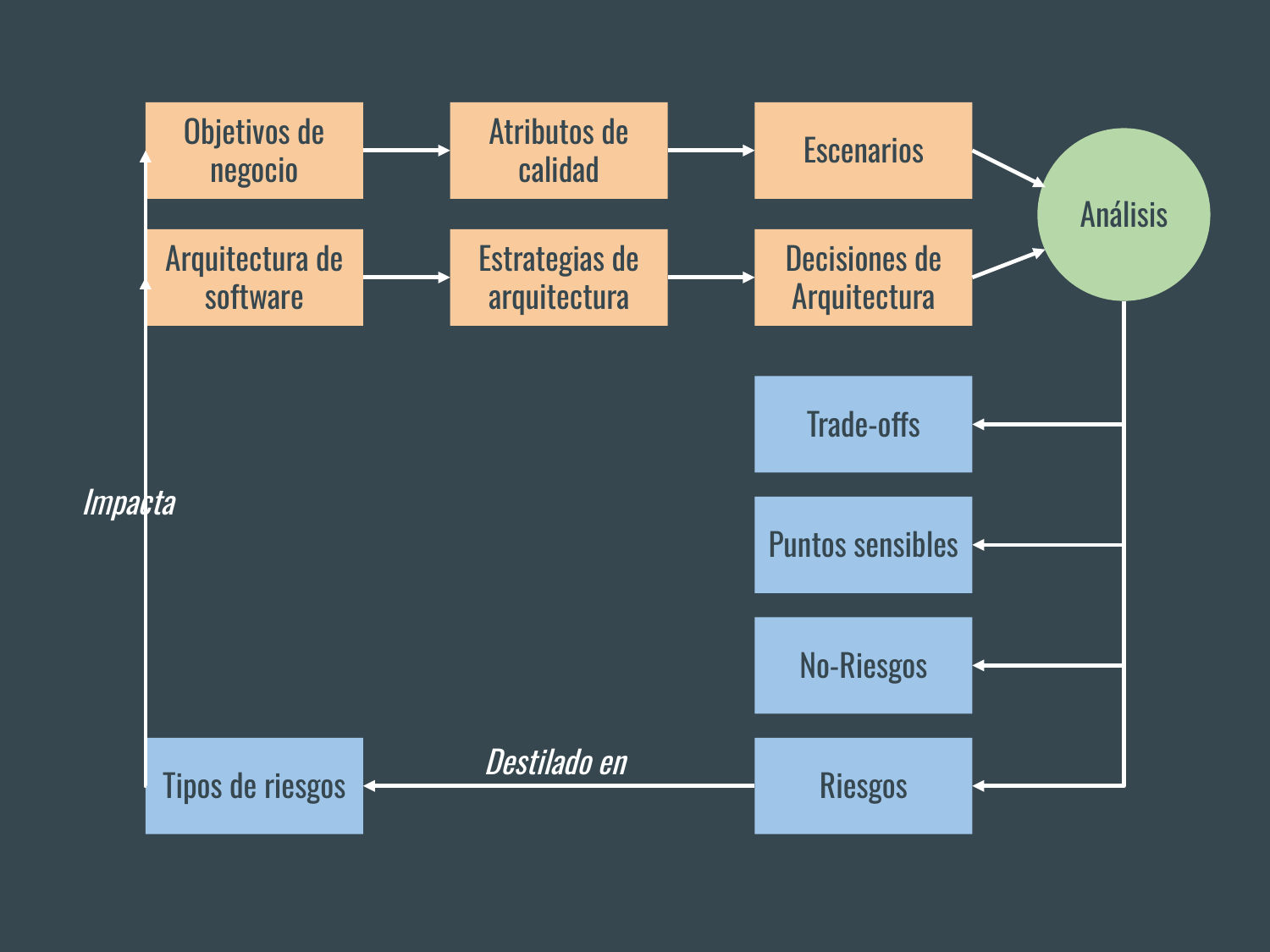

Objetivos de negocio
Atributos de calidad
Escenarios
Análisis
Arquitectura de software
Estrategias de arquitectura
Decisiones de Arquitectura
Trade-offs
Impacta
Puntos sensibles
No-Riesgos
Destilado en
Tipos de riesgos
Riesgos